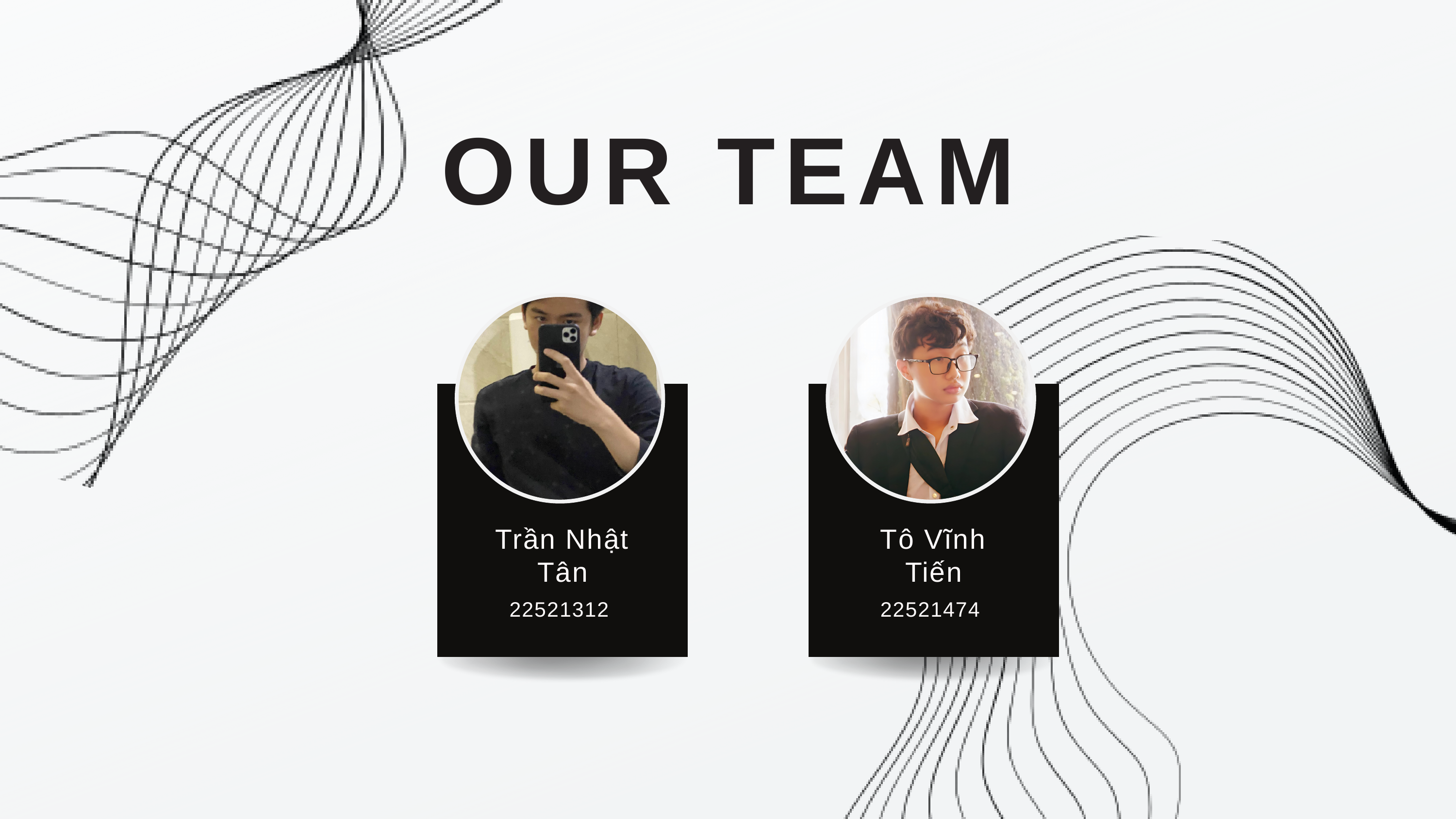

OUR TEAM

Trần Nhật Tân
Tô Vĩnh Tiến
22521312
22521474